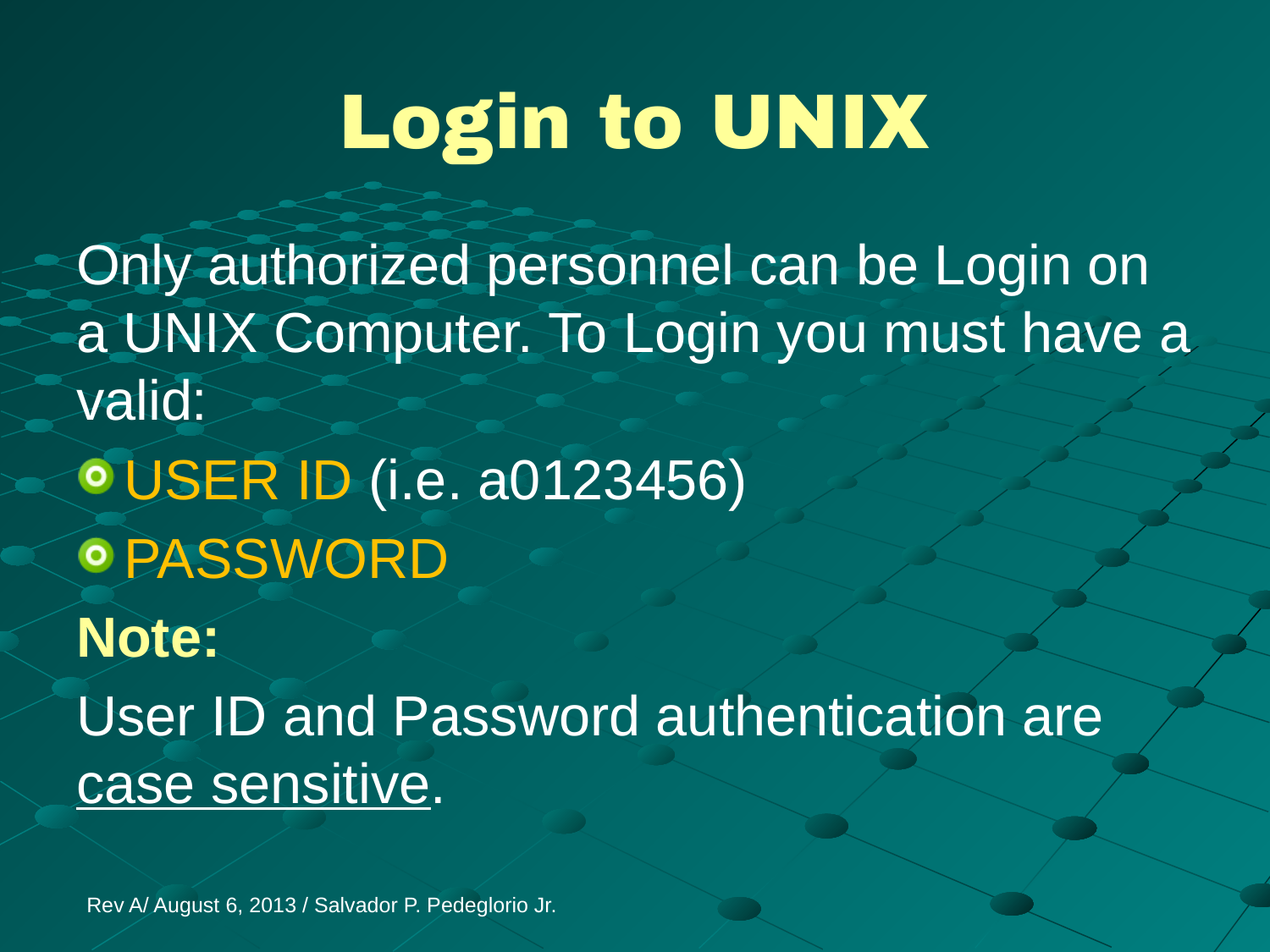

# Login to UNIX
Only authorized personnel can be Login on a UNIX Computer. To Login you must have a valid:
USER ID (i.e. a0123456)
PASSWORD
Note:
User ID and Password authentication are case sensitive.
Rev A/ August 6, 2013 / Salvador P. Pedeglorio Jr.